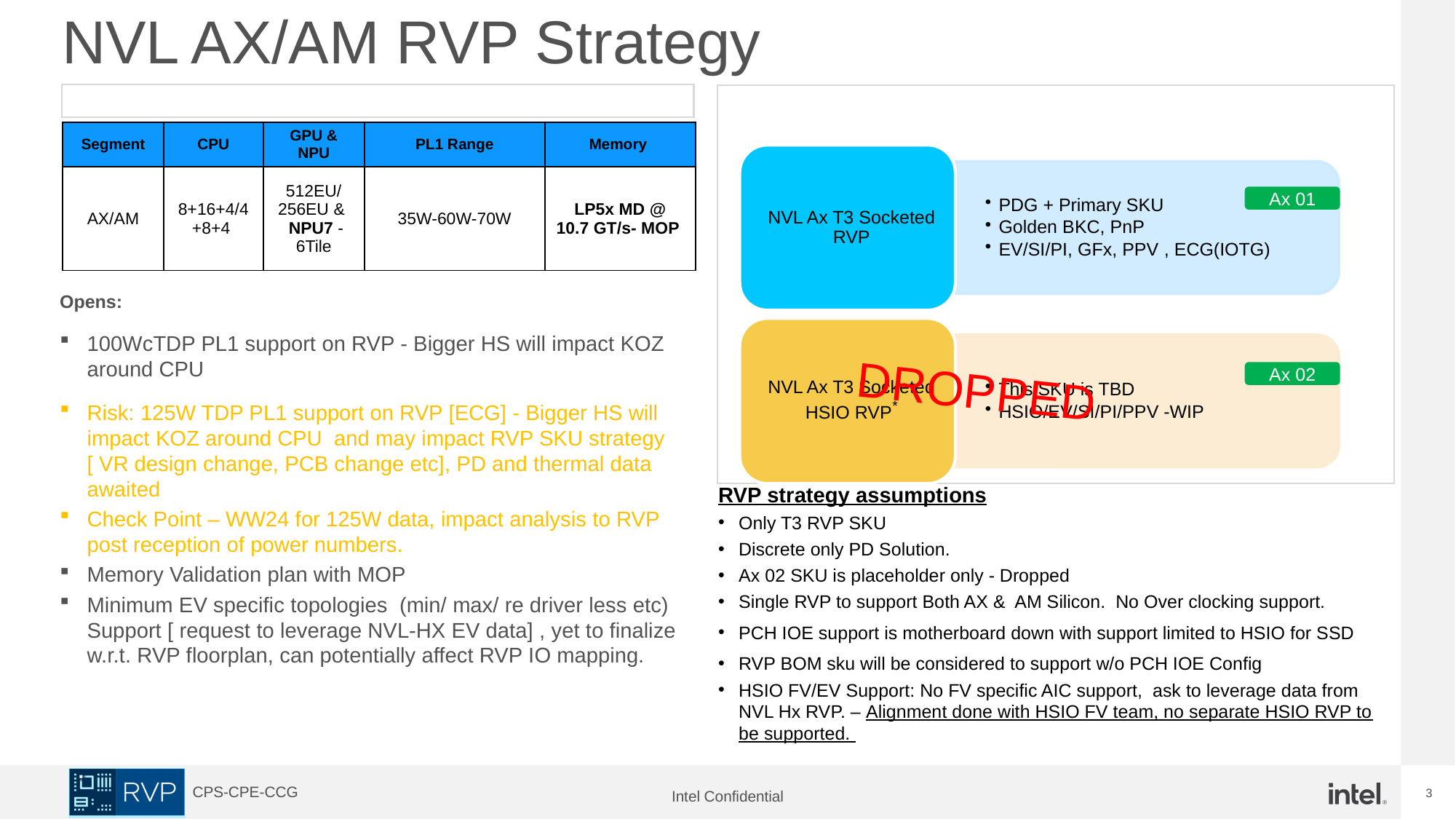

# NVL AX/AM RVP Strategy
Silicon/ Package info
NVL AX/AM RVP SKU Strategy

| Segment | CPU | GPU & NPU | PL1 Range | Memory |
| --- | --- | --- | --- | --- |
| AX/AM | 8+16+4/4+8+4 | 512EU/256EU & NPU7 - 6Tile | 35W-60W-70W | LP5x MD @ 10.7 GT/s- MOP |
PDG + Primary SKU
Golden BKC, PnP
EV/SI/PI, GFx, PPV , ECG(IOTG)
NVL Ax T3 Socketed RVP
This SKU is TBD
HSIO/EV/SI/PI/PPV -WIP
NVL Ax T3 Socketed HSIO RVP*
Ax 01
Opens:
100WcTDP PL1 support on RVP - Bigger HS will impact KOZ around CPU
Risk: 125W TDP PL1 support on RVP [ECG] - Bigger HS will impact KOZ around CPU  and may impact RVP SKU strategy [ VR design change, PCB change etc], PD and thermal data awaited
Check Point – WW24 for 125W data, impact analysis to RVP post reception of power numbers.
Memory Validation plan with MOP
Minimum EV specific topologies  (min/ max/ re driver less etc) Support [ request to leverage NVL-HX EV data] , yet to finalize w.r.t. RVP floorplan, can potentially affect RVP IO mapping.

Ax 02
DROPPED
RVP strategy assumptions
Only T3 RVP SKU
Discrete only PD Solution.
Ax 02 SKU is placeholder only - Dropped
Single RVP to support Both AX &  AM Silicon.  No Over clocking support.
PCH IOE support is motherboard down with support limited to HSIO for SSD
RVP BOM sku will be considered to support w/o PCH IOE Config
HSIO FV/EV Support: No FV specific AIC support,  ask to leverage data from NVL Hx RVP. – Alignment done with HSIO FV team, no separate HSIO RVP to be supported.